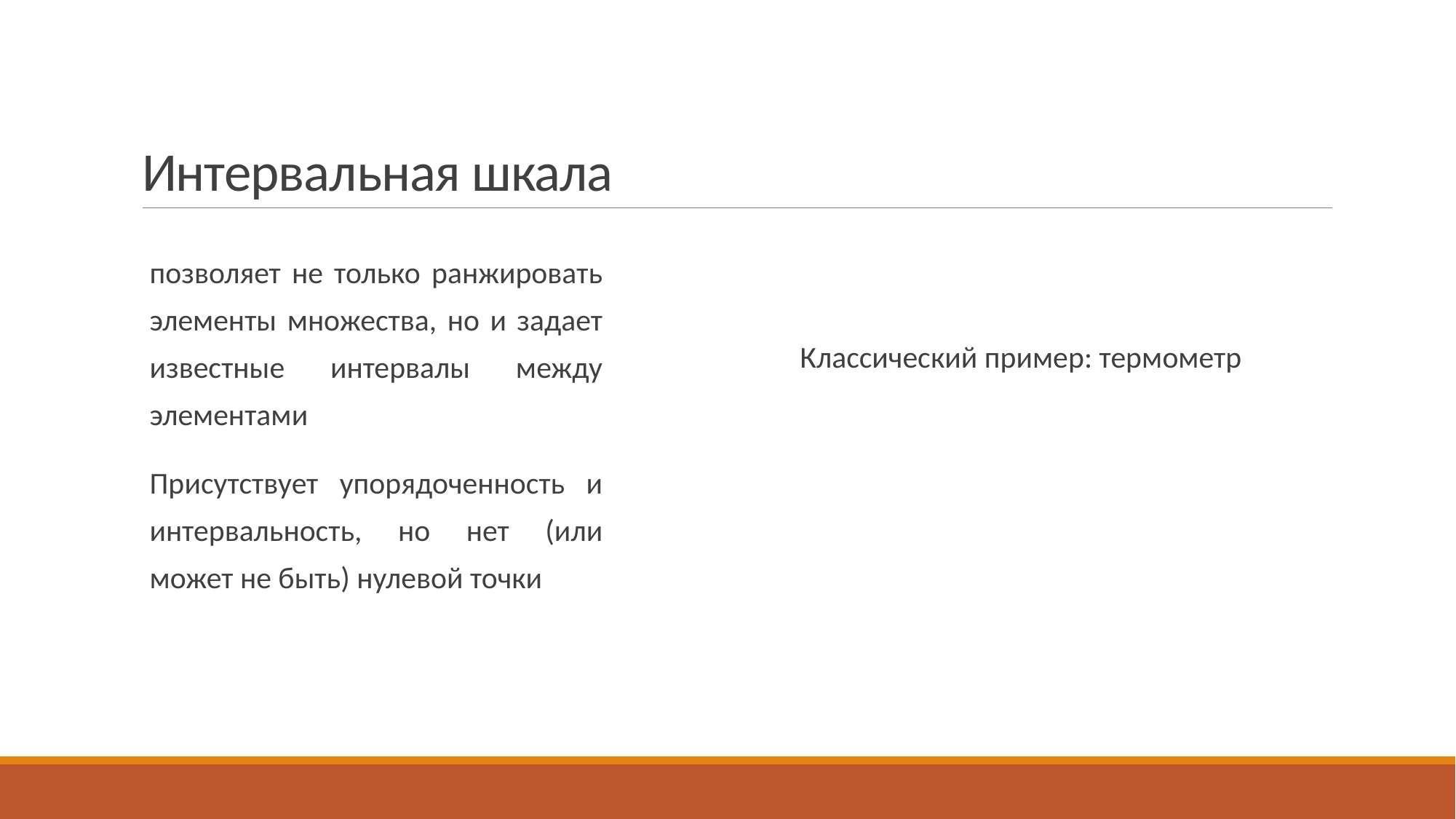

# Интервальная шкала
позволяет не только ранжировать элементы множества, но и задает известные интервалы между элементами
Присутствует упорядоченность и интервальность, но нет (или может не быть) нулевой точки
Классический пример: термометр